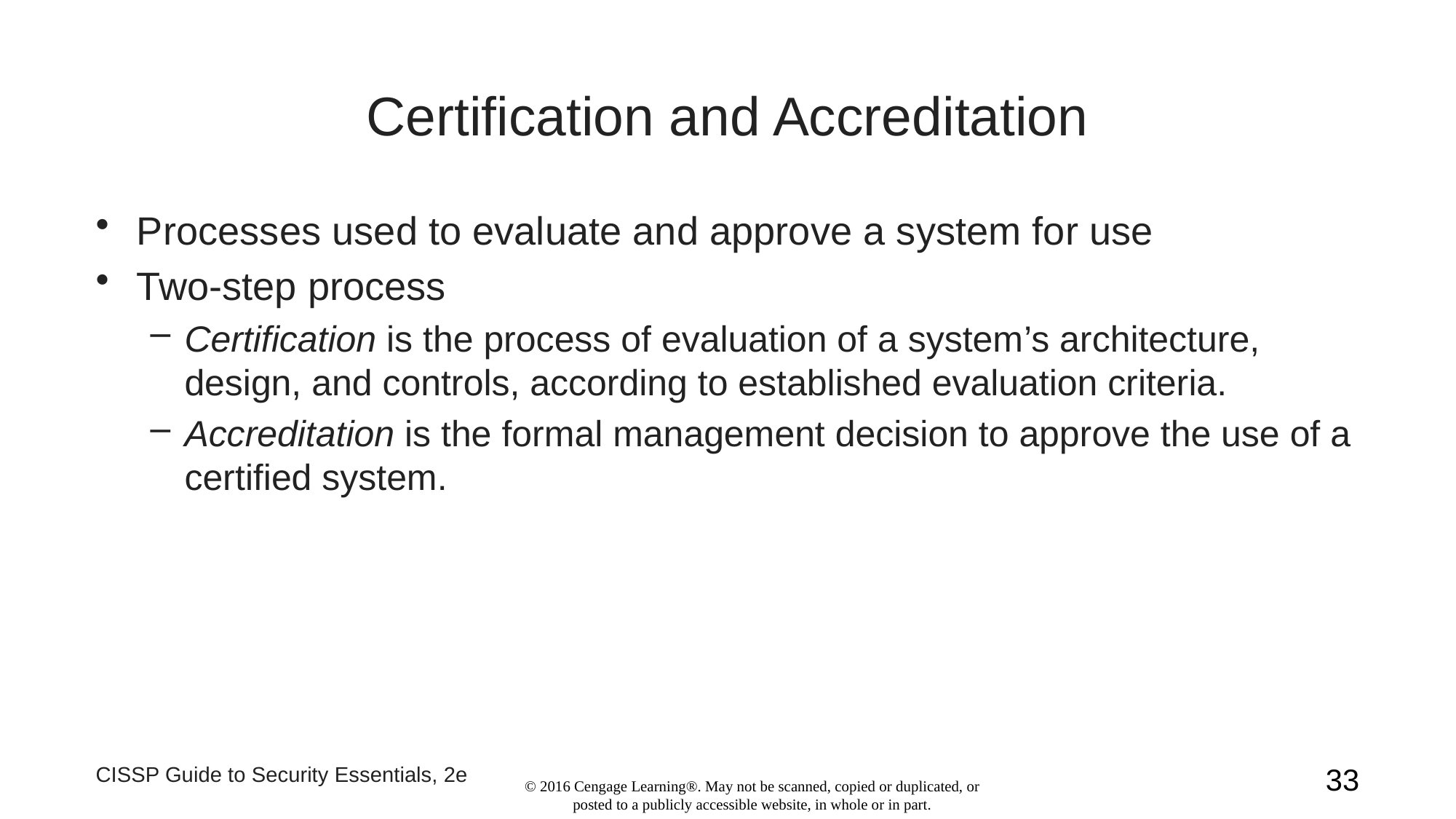

# Certification and Accreditation
Processes used to evaluate and approve a system for use
Two-step process
Certification is the process of evaluation of a system’s architecture, design, and controls, according to established evaluation criteria.
Accreditation is the formal management decision to approve the use of a certified system.
CISSP Guide to Security Essentials, 2e
33
© 2016 Cengage Learning®. May not be scanned, copied or duplicated, or posted to a publicly accessible website, in whole or in part.